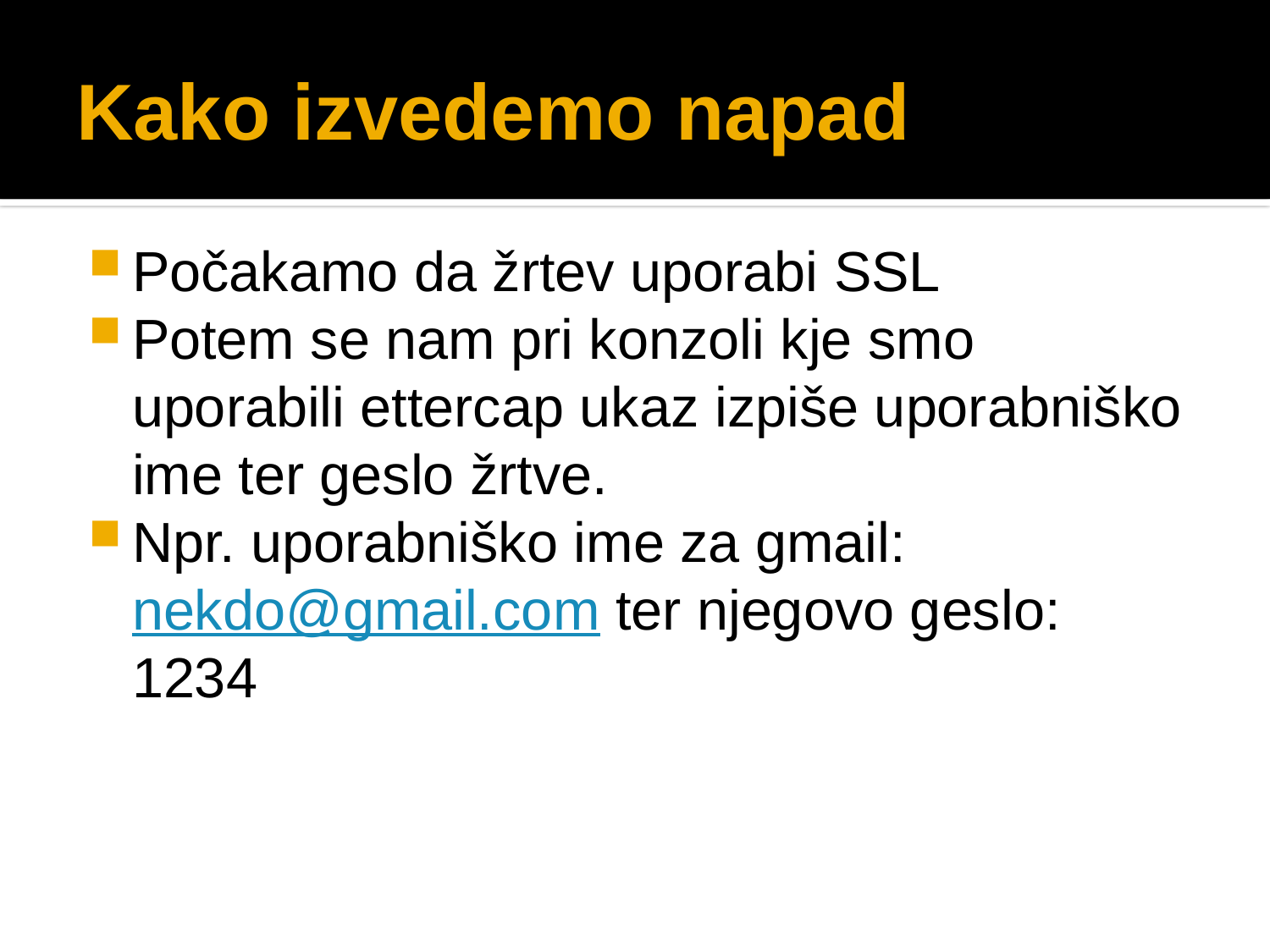

# Kako izvedemo napad
Počakamo da žrtev uporabi SSL
Potem se nam pri konzoli kje smo uporabili ettercap ukaz izpiše uporabniško ime ter geslo žrtve.
Npr. uporabniško ime za gmail: nekdo@gmail.com ter njegovo geslo: 1234